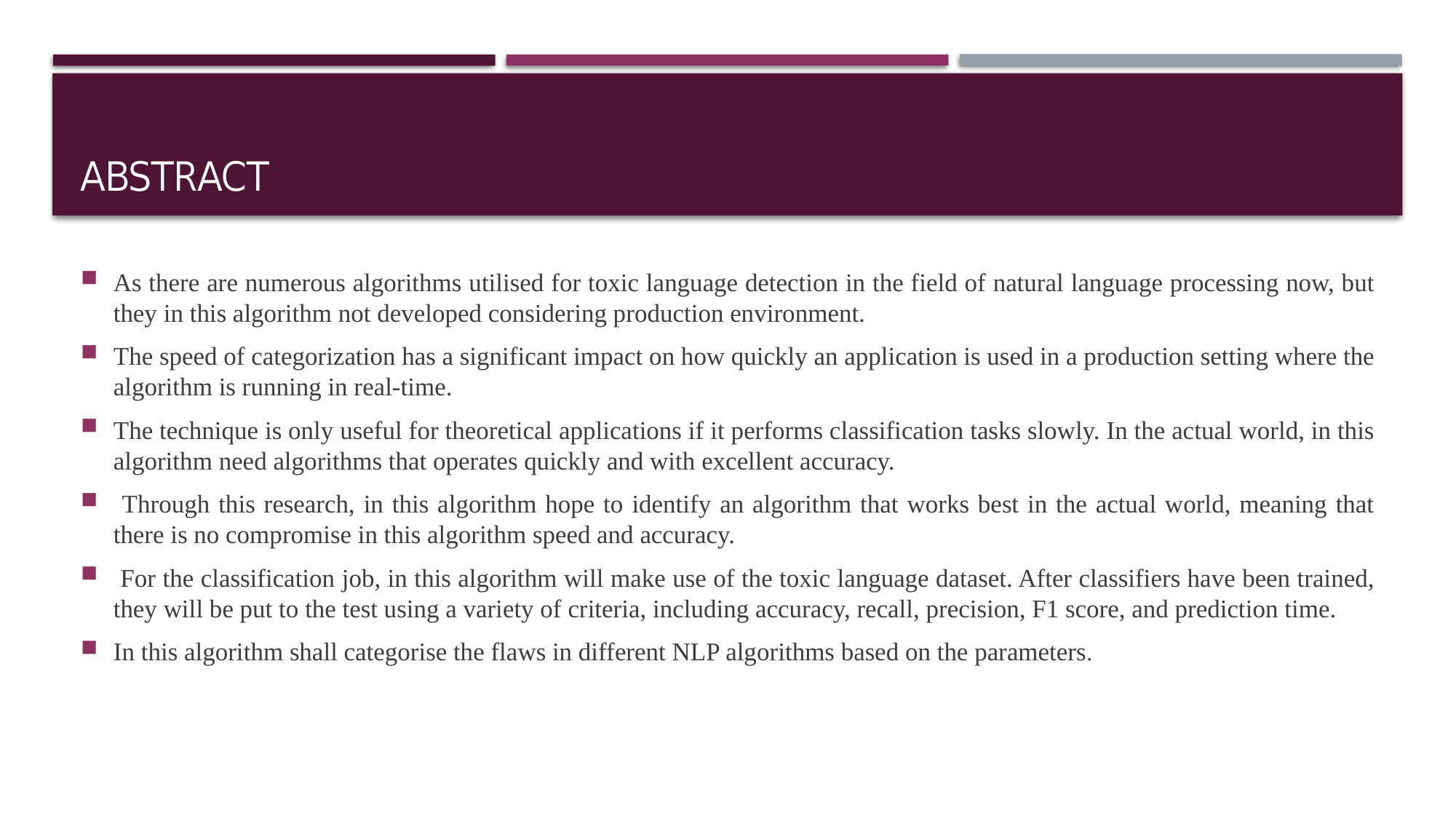

# ABSTRACT
As there are numerous algorithms utilised for toxic language detection in the field of natural language processing now, but they in this algorithm not developed considering production environment.
The speed of categorization has a significant impact on how quickly an application is used in a production setting where the algorithm is running in real-time.
The technique is only useful for theoretical applications if it performs classification tasks slowly. In the actual world, in this algorithm need algorithms that operates quickly and with excellent accuracy.
 Through this research, in this algorithm hope to identify an algorithm that works best in the actual world, meaning that there is no compromise in this algorithm speed and accuracy.
 For the classification job, in this algorithm will make use of the toxic language dataset. After classifiers have been trained, they will be put to the test using a variety of criteria, including accuracy, recall, precision, F1 score, and prediction time.
In this algorithm shall categorise the flaws in different NLP algorithms based on the parameters.